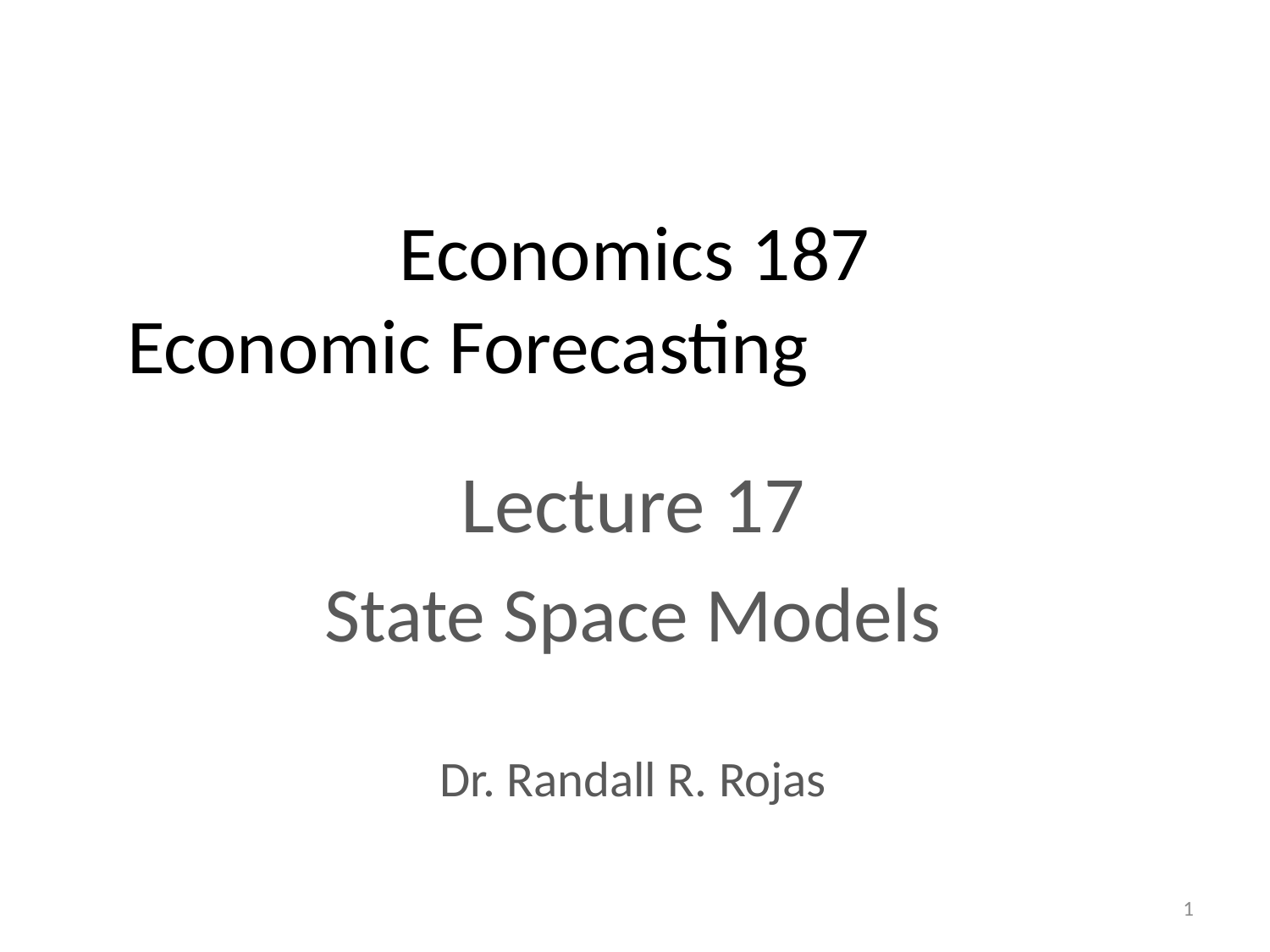

# Economics 187 Economic Forecasting
Lecture 17
State Space Models

Dr. Randall R. Rojas
1